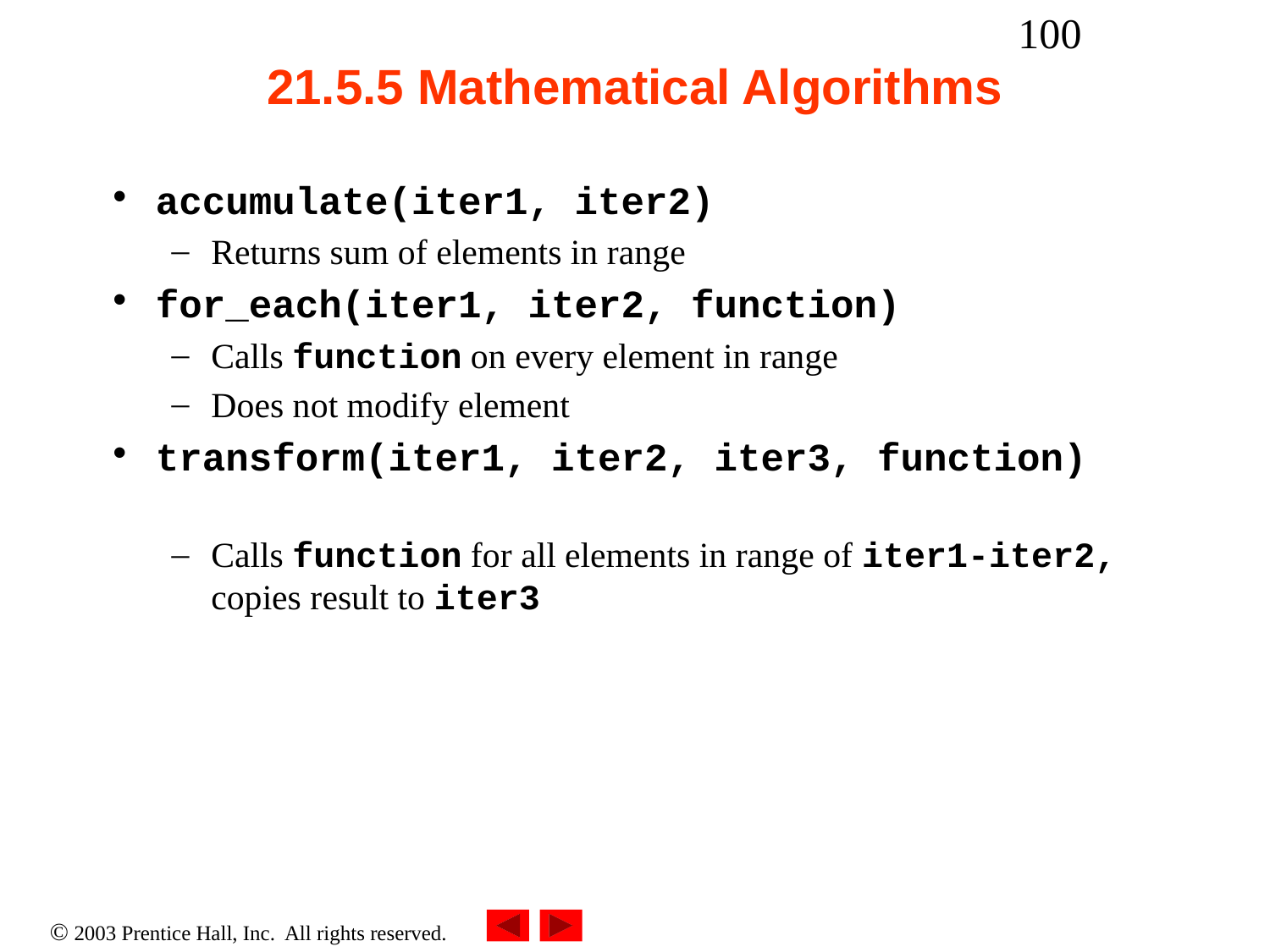

100
# 21.5.5 Mathematical Algorithms
accumulate(iter1, iter2)
Returns sum of elements in range
for_each(iter1, iter2, function)
Calls function on every element in range
Does not modify element
transform(iter1, iter2, iter3, function)
Calls function for all elements in range of iter1-iter2, copies result to iter3